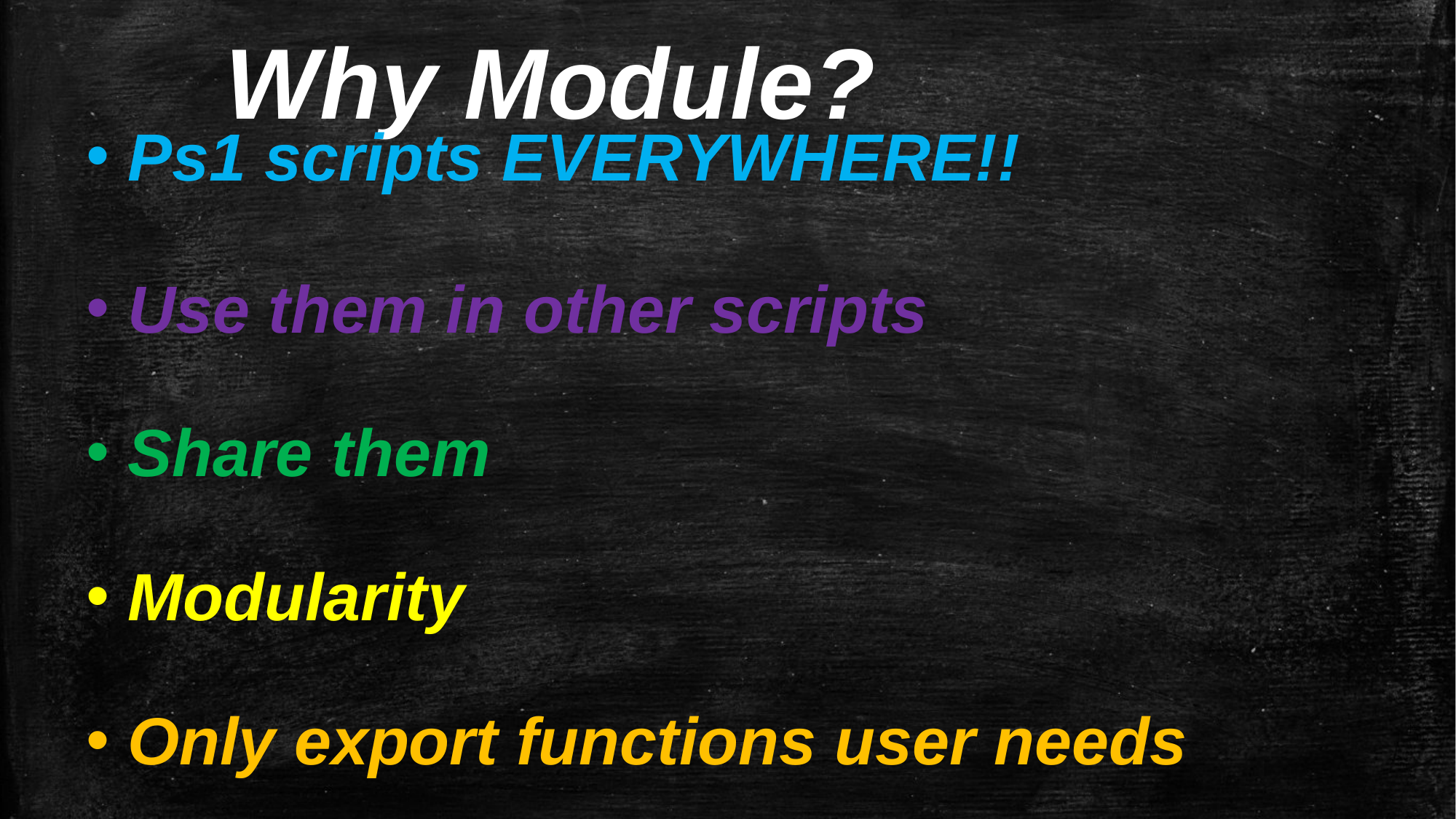

# Why Module?
Ps1 scripts EVERYWHERE!!
Use them in other scripts
Share them
Modularity
Only export functions user needs